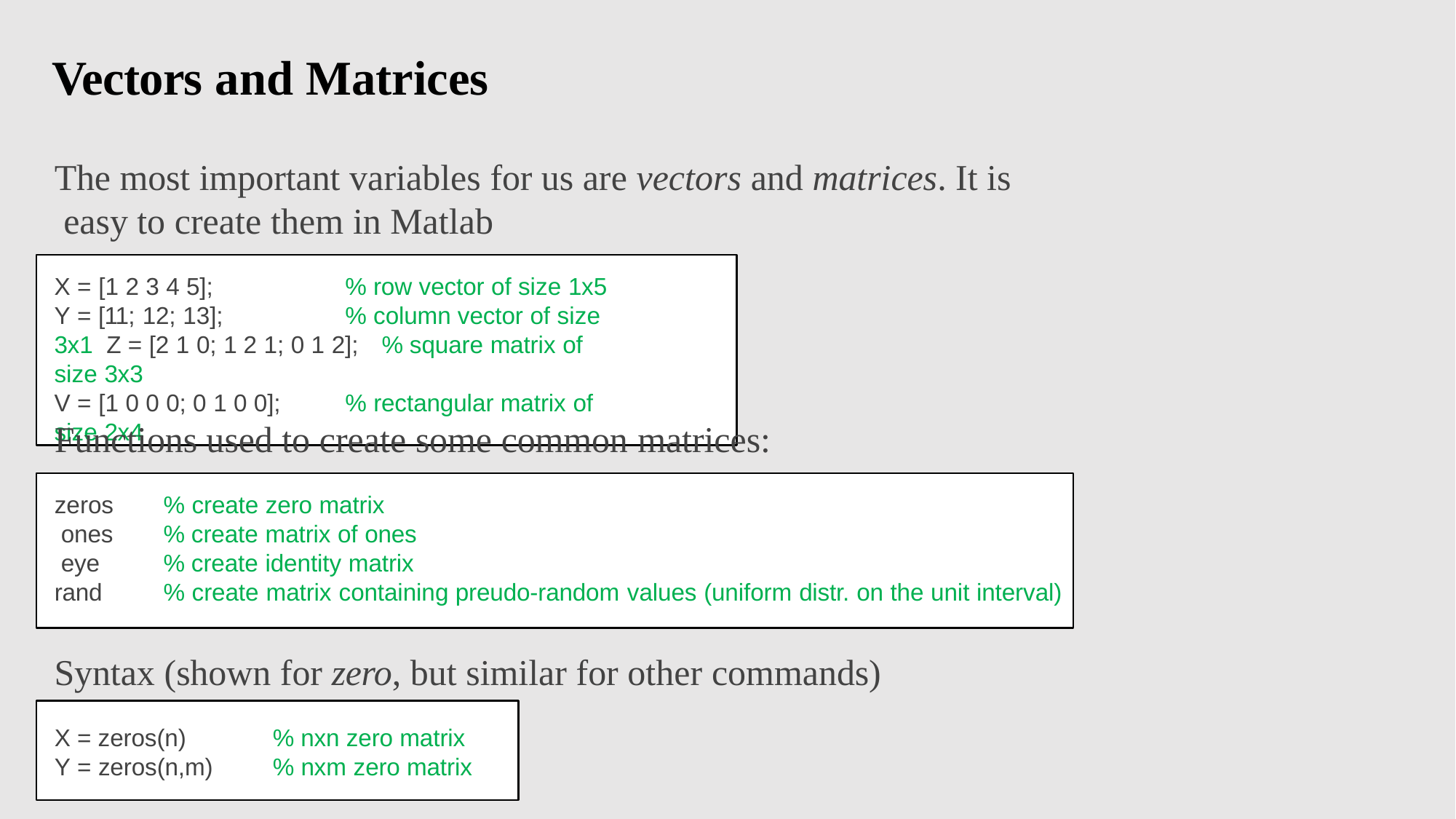

# Vectors and Matrices
The most important variables for us are vectors and matrices. It is  easy to create them in Matlab

X = [1 2 3 4 5];	% row vector of size 1x5
Y = [11; 12; 13];	% column vector of size 3x1  Z = [2 1 0; 1 2 1; 0 1 2];	% square matrix of size 3x3
V = [1 0 0 0; 0 1 0 0];	% rectangular matrix of size 2x4
Functions used to create some common matrices:
zeros  ones  eye  rand
% create zero matrix
% create matrix of ones
% create identity matrix
% create matrix containing preudo-random values (uniform distr. on the unit interval)
Syntax (shown for zero, but similar for other commands)
X = zeros(n)
Y = zeros(n,m)
% nxn zero matrix
% nxm zero matrix